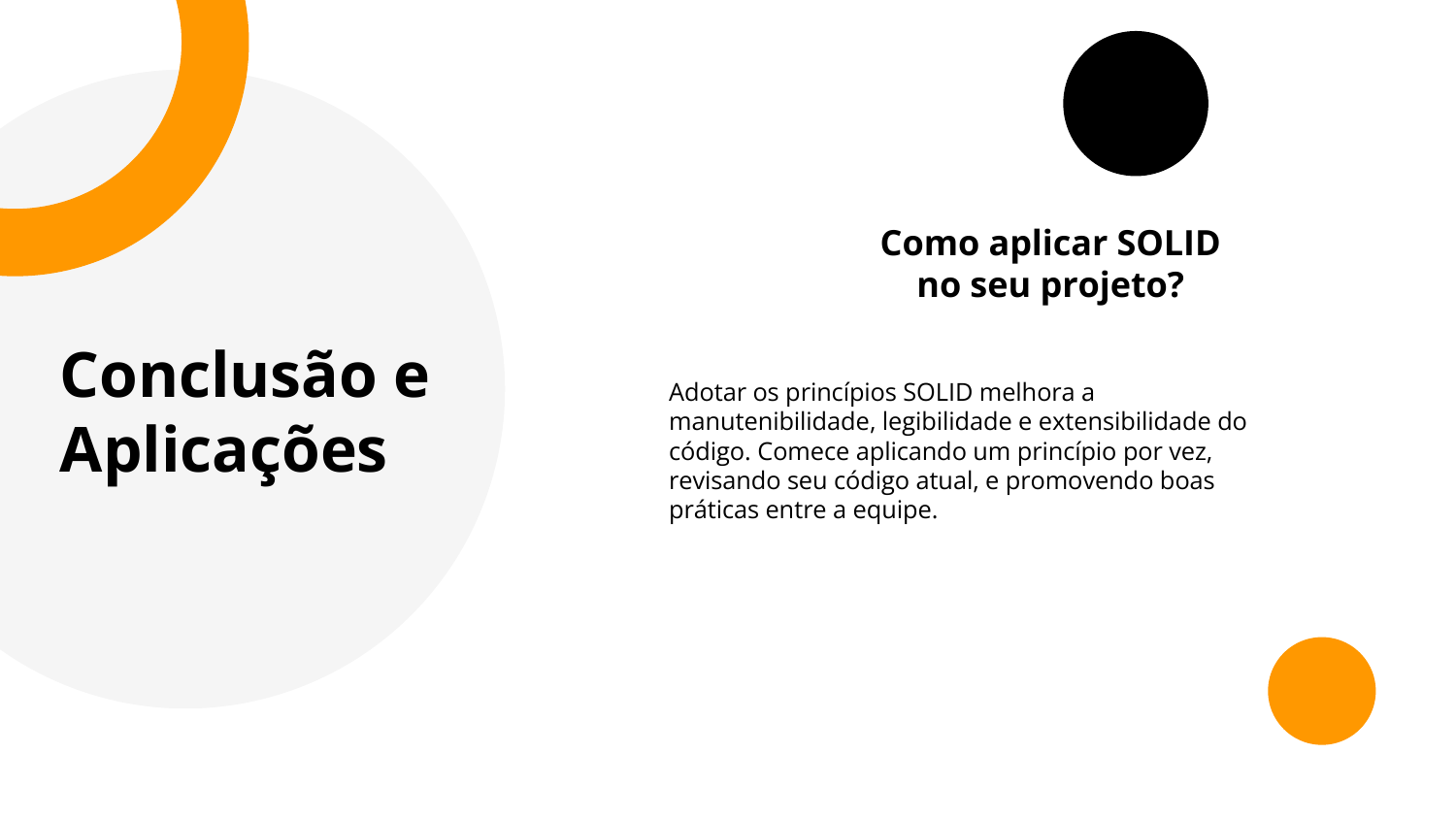

Como aplicar SOLID no seu projeto?
Adotar os princípios SOLID melhora a manutenibilidade, legibilidade e extensibilidade do código. Comece aplicando um princípio por vez, revisando seu código atual, e promovendo boas práticas entre a equipe.
Conclusão e Aplicações